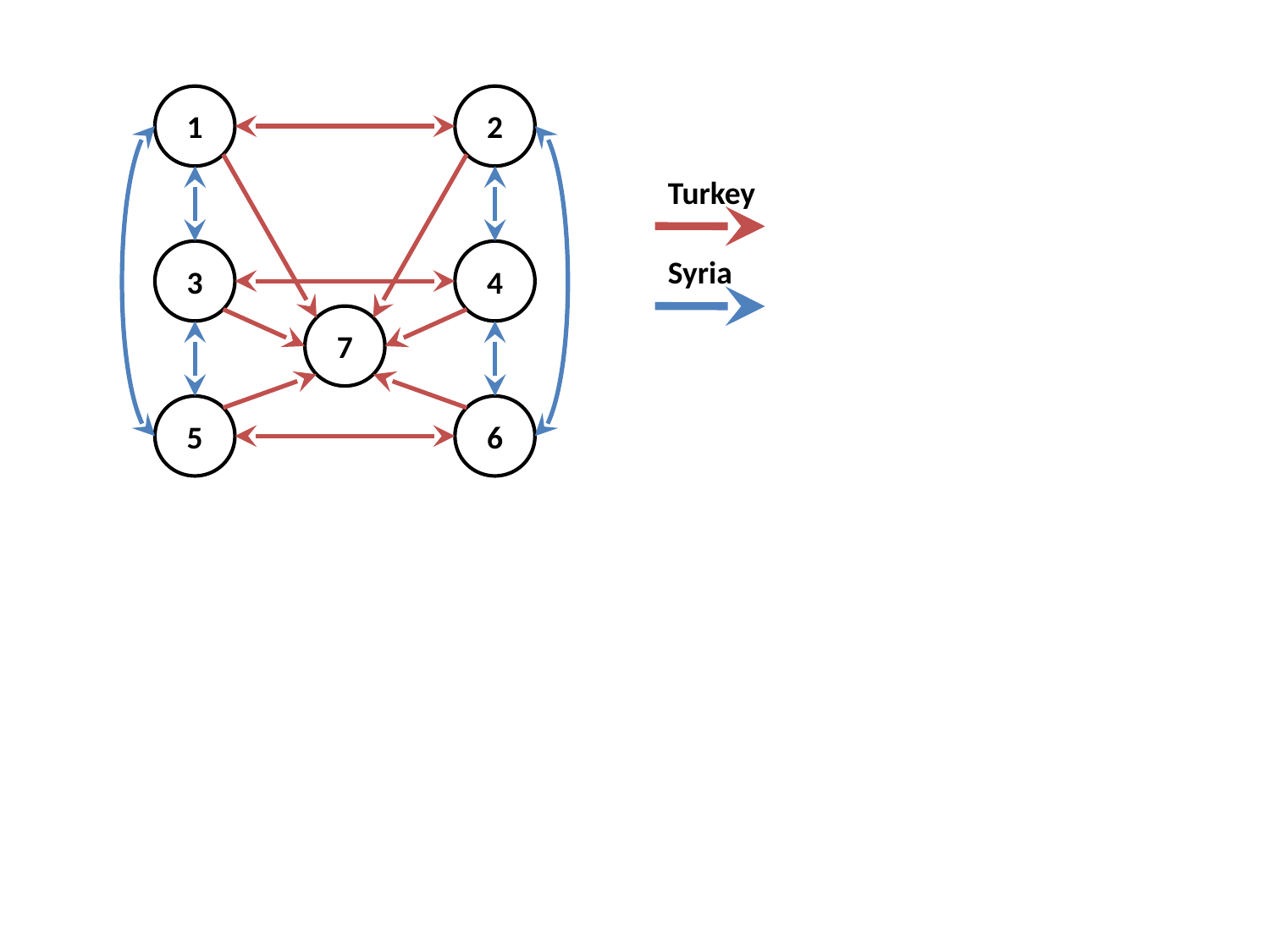

1
2
Turkey
3
4
Syria
7
5
6